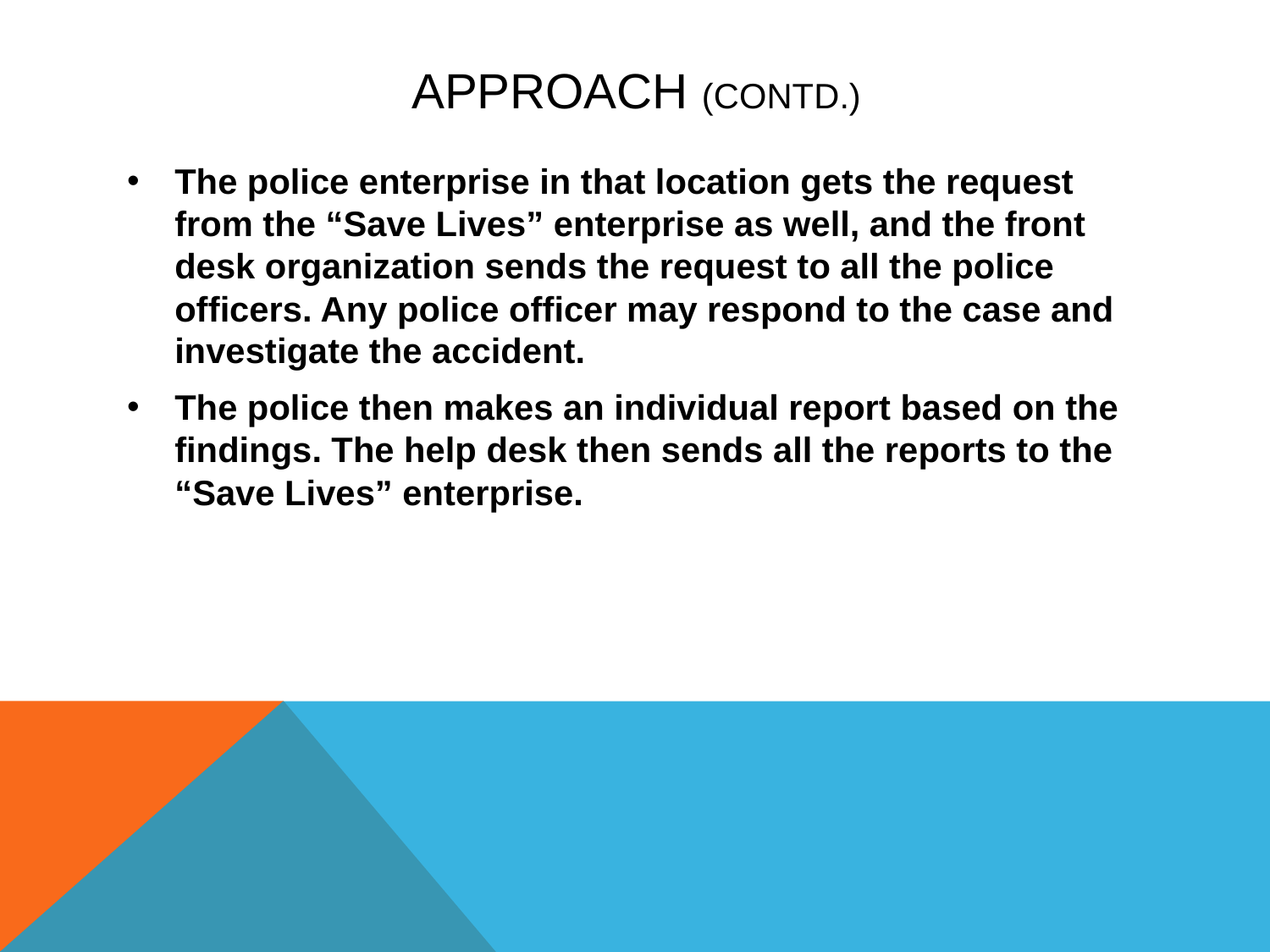

# APPROACH (CONTD.)
The police enterprise in that location gets the request from the “Save Lives” enterprise as well, and the front desk organization sends the request to all the police officers. Any police officer may respond to the case and investigate the accident.
The police then makes an individual report based on the findings. The help desk then sends all the reports to the “Save Lives” enterprise.